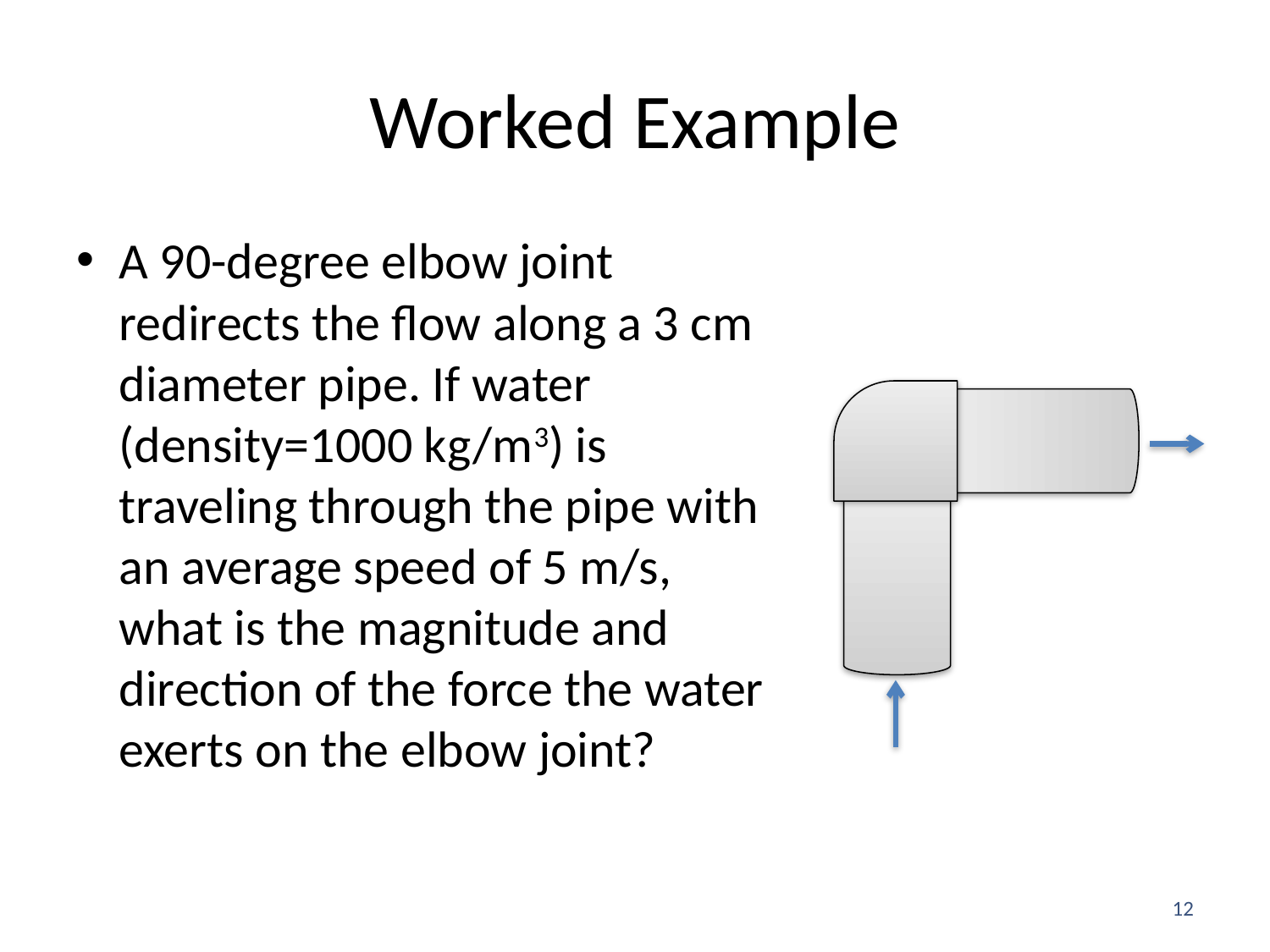

# Worked Example
A 90-degree elbow joint redirects the flow along a 3 cm diameter pipe. If water (density=1000 kg/m3) is traveling through the pipe with an average speed of 5 m/s, what is the magnitude and direction of the force the water exerts on the elbow joint?

12